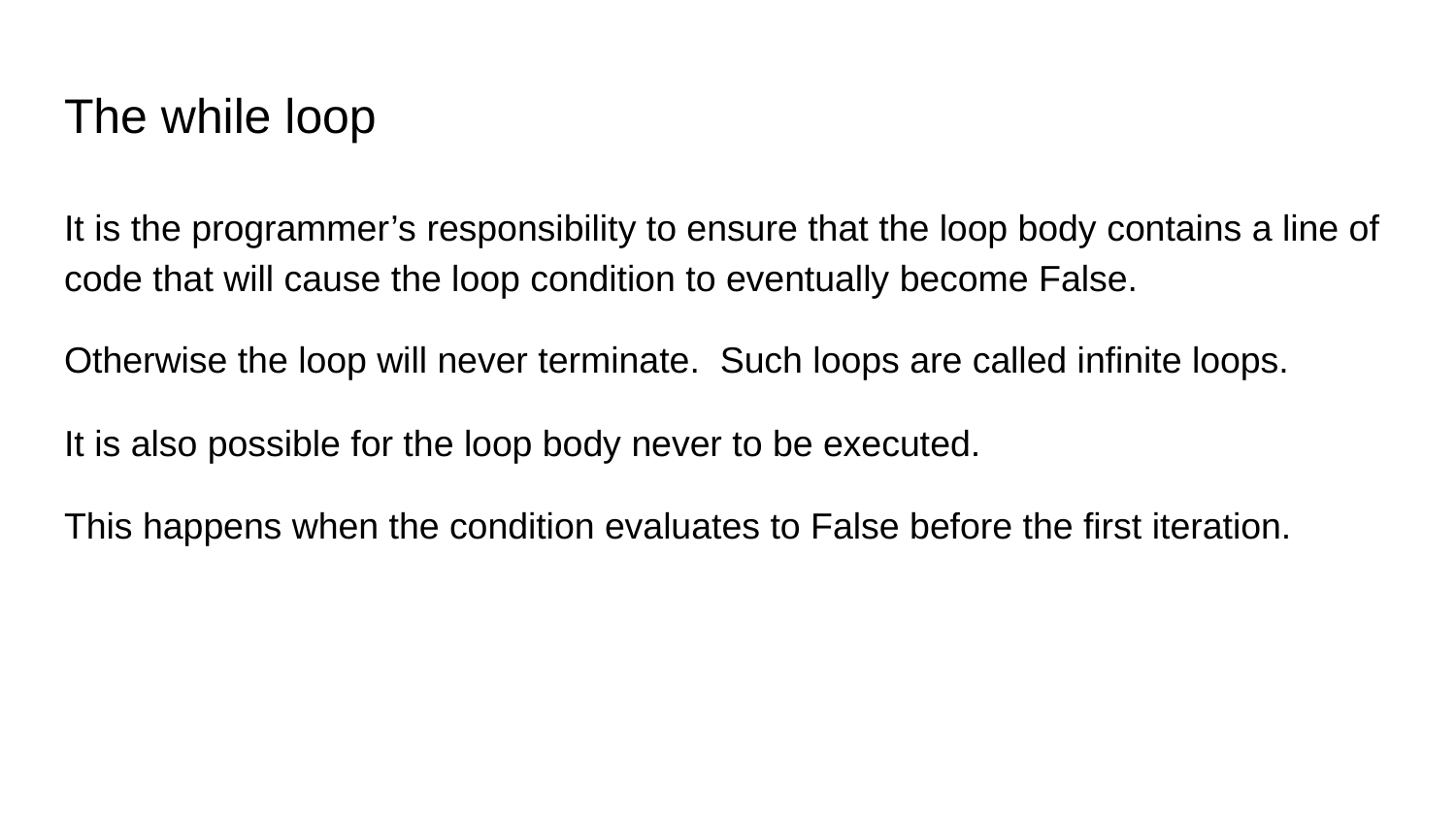

# The while loop
It is the programmer’s responsibility to ensure that the loop body contains a line of code that will cause the loop condition to eventually become False.
Otherwise the loop will never terminate.  Such loops are called infinite loops.
It is also possible for the loop body never to be executed.
This happens when the condition evaluates to False before the first iteration.